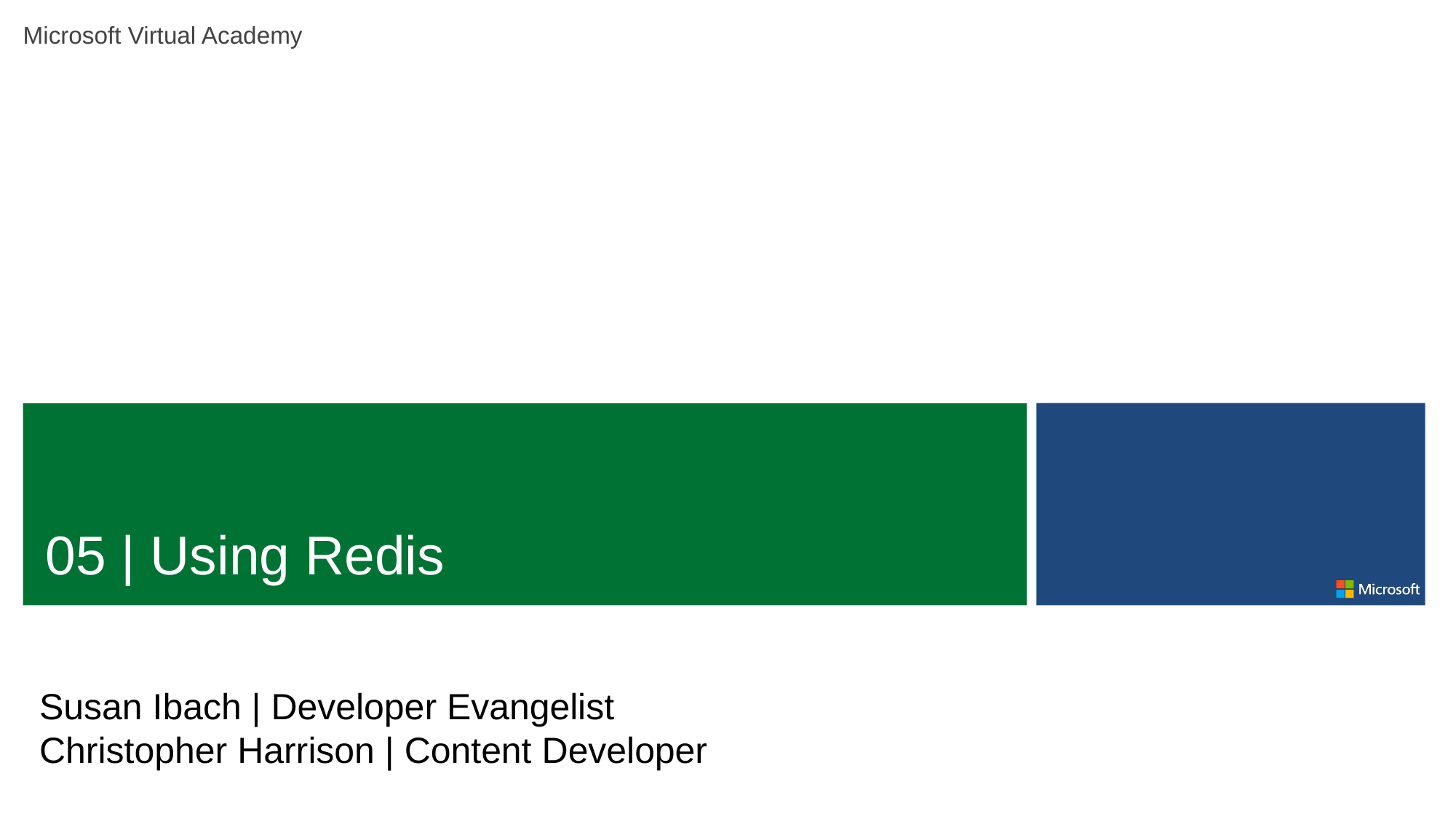

05 | Using Redis
Susan Ibach | Developer Evangelist
Christopher Harrison | Content Developer